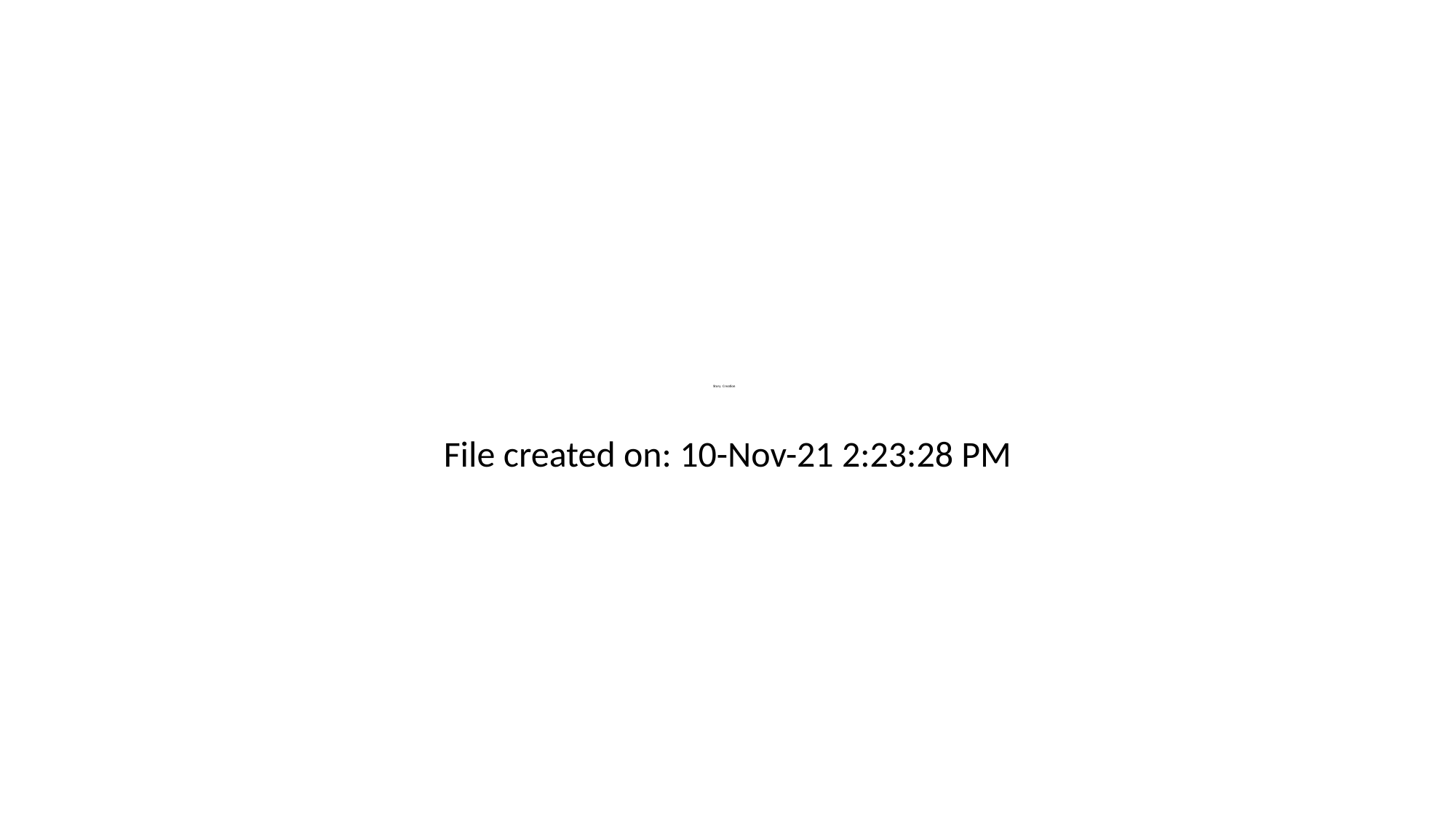

# Story  Creation
File created on: 10-Nov-21 2:23:28 PM